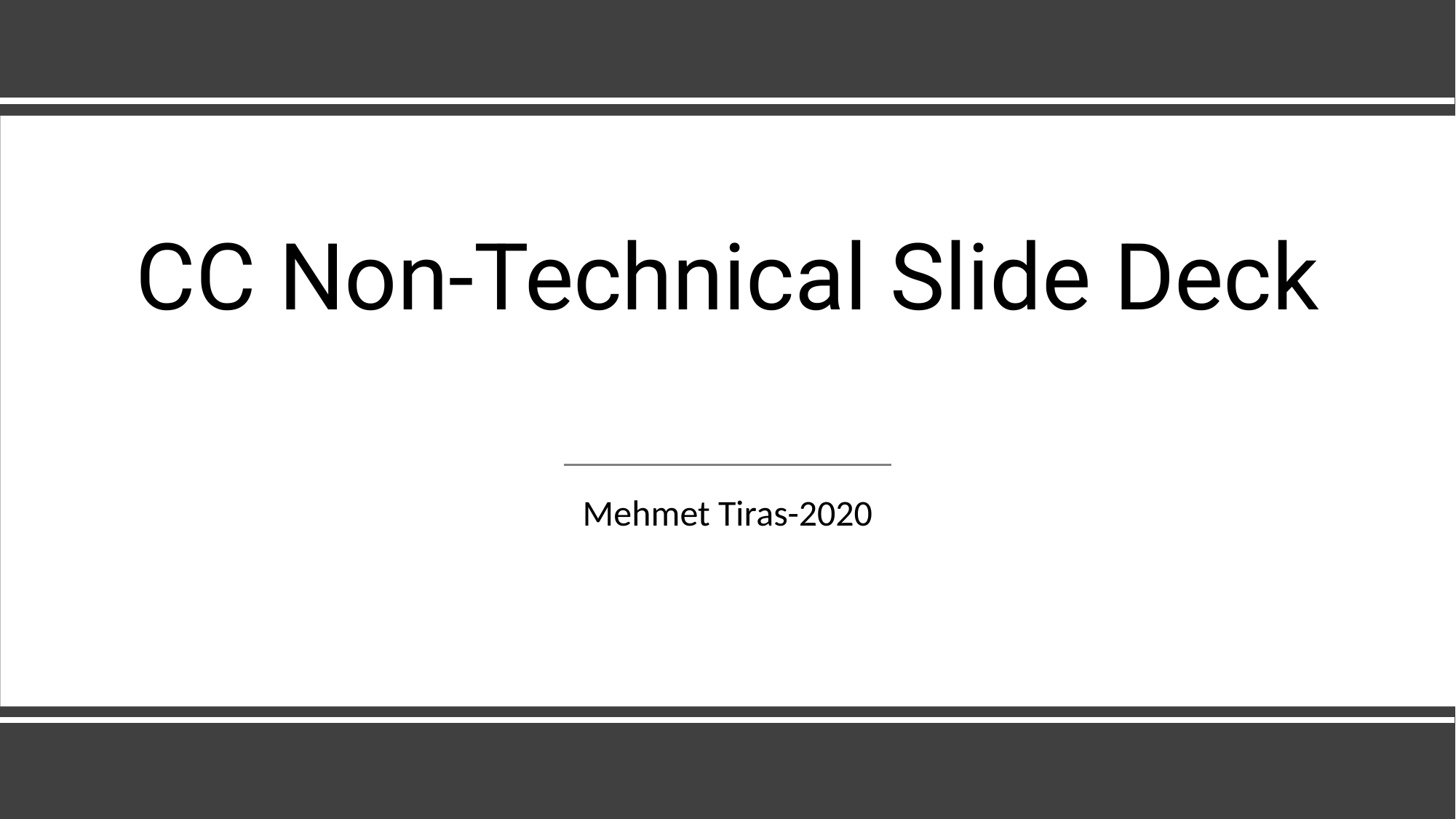

# CC Non-Technical Slide Deck
Mehmet Tiras-2020
Source ChemCorm